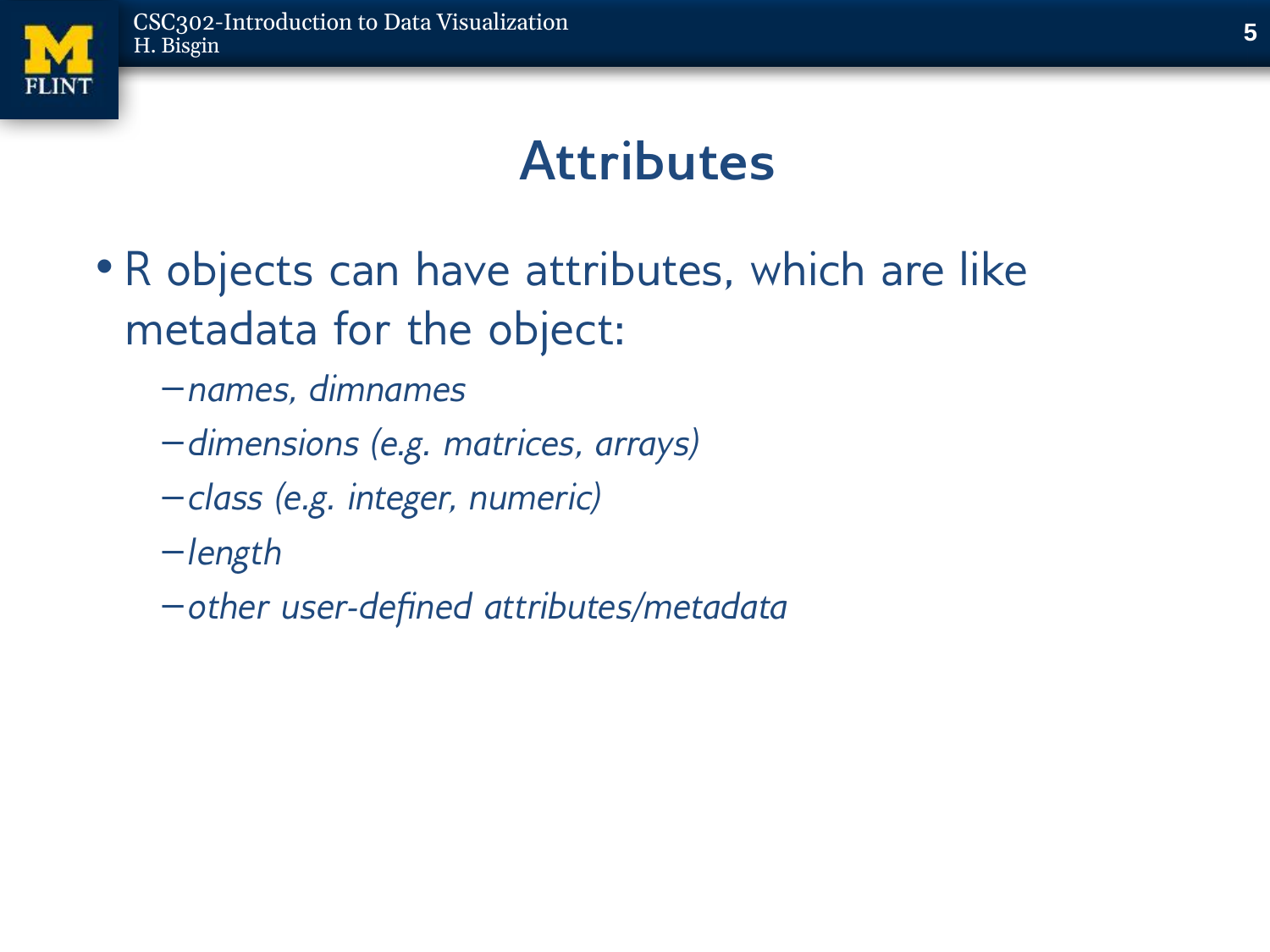

5
# Attributes
R objects can have attributes, which are like metadata for the object:
names, dimnames
dimensions (e.g. matrices, arrays)
class (e.g. integer, numeric)
length
other user-defined attributes/metadata